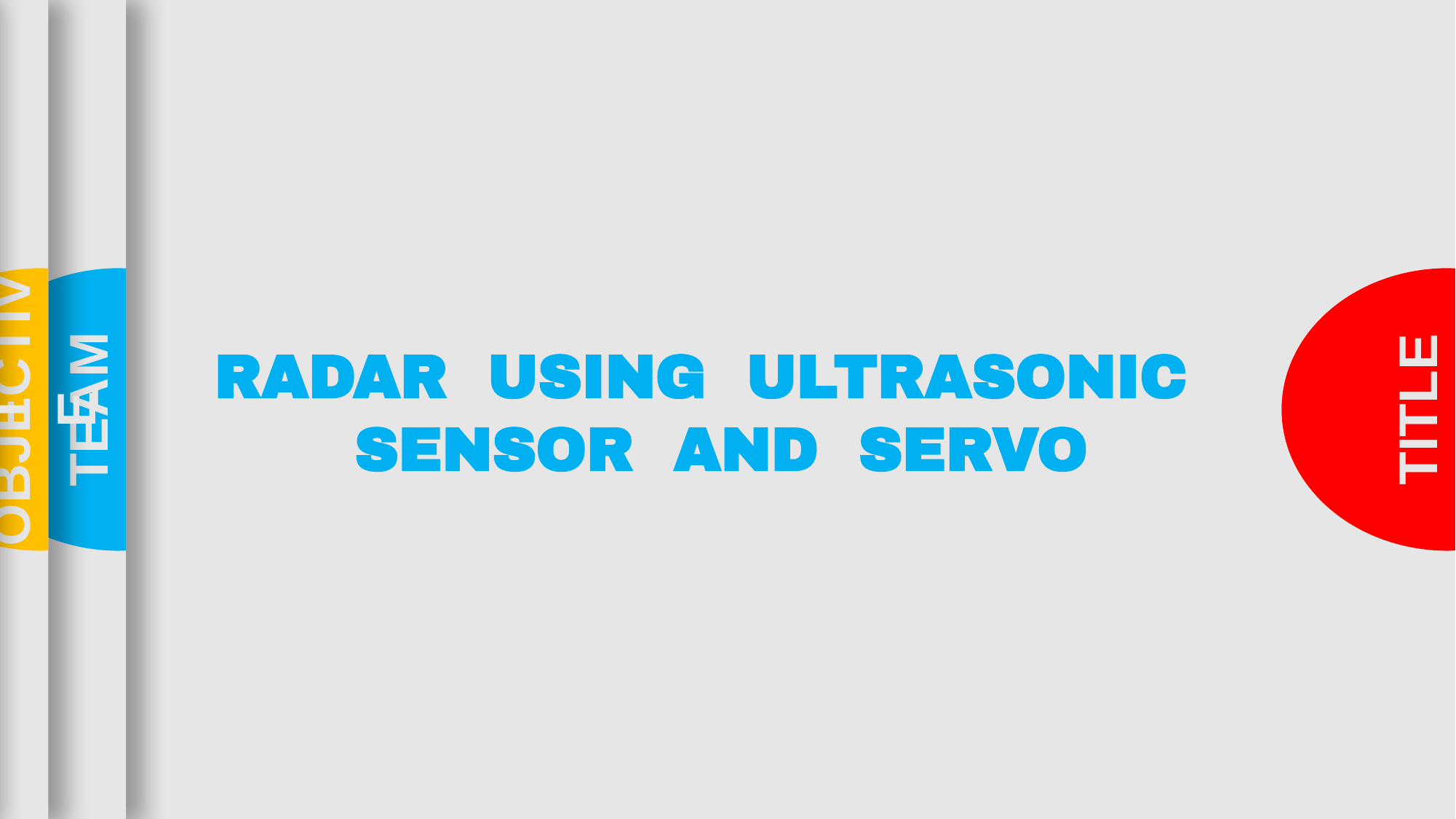

REFRENCES

CONCLUSION

WORKING

INTRODUCTION

ABSTRACT

OBJECTIVE

TEAM
RADAR  USING  ULTRASONIC
SENSOR  AND  SERVO

TITLE